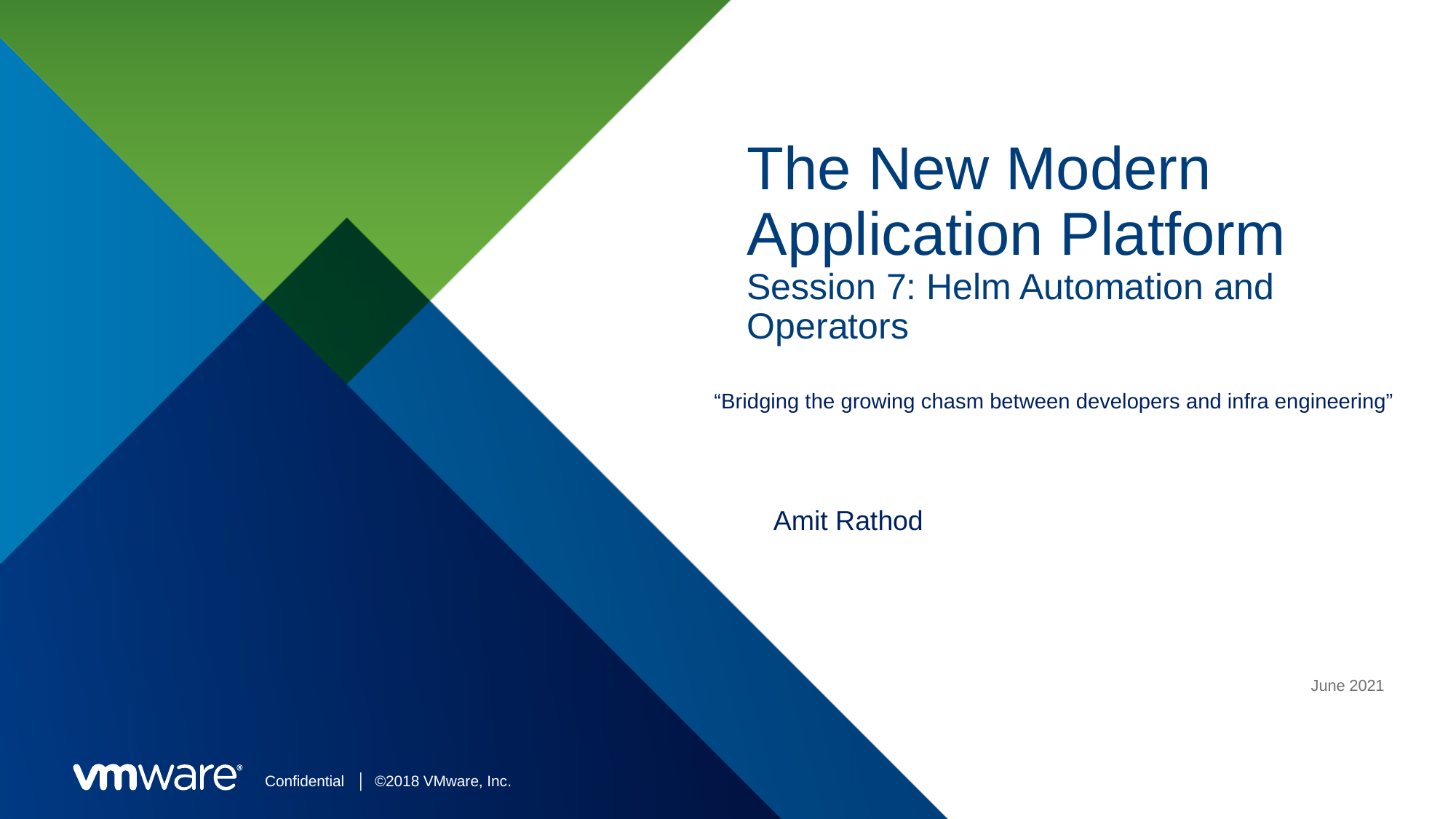

# The New Modern Application Platform Session 7: Helm Automation and Operators
“Bridging the growing chasm between developers and infra engineering”
Amit Rathod
June 2021